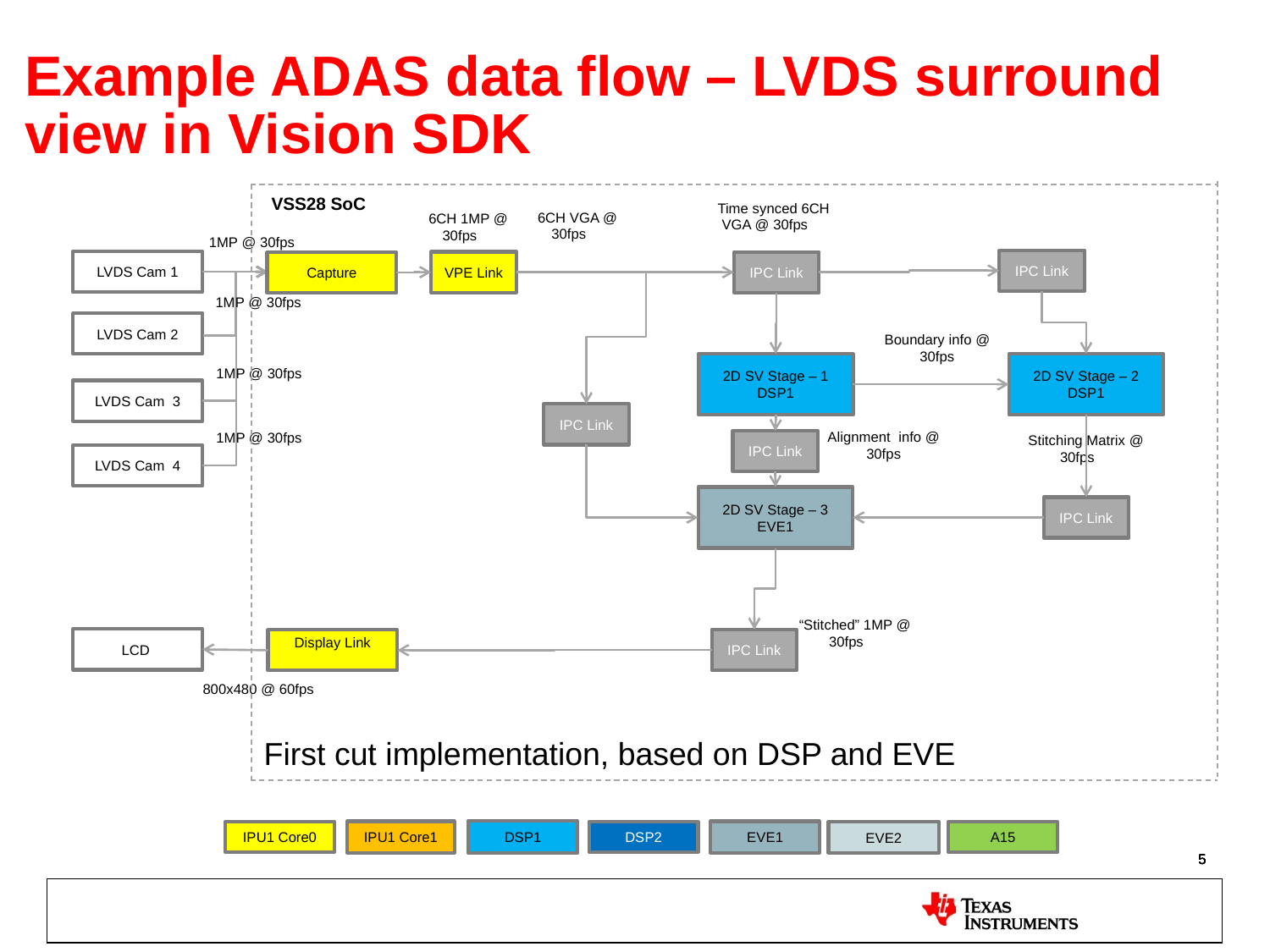

# Example ADAS data flow – LVDS surround view in Vision SDK
VSS28 SoC1A
Time synced 6CH VGA @ 30fps1A
6CH VGA @ 30fps1A
6CH 1MP @ 30fps1A
1MP @ 30fps1A
IPC Link
LVDS Cam 1
VPE Link
IPC Link
Capture
1MP @ 30fps1A
LVDS Cam 2
Boundary info @ 30fps
2D SV Stage – 2
DSP1
2D SV Stage – 1
DSP1
1MP @ 30fps1A
LVDS Cam  3
IPC Link
Alignment  info @ 30fps
1MP @ 30fps1A
IPC Link
Stitching Matrix @ 30fps1A
LVDS Cam  4
2D SV Stage – 3
EVE1
IPC Link
“Stitched” 1MP @ 30fps1A
LCD
IPC Link
Display Link

800x480 @ 60fps1A
First cut implementation, based on DSP and EVE
DSP1
IPU1 Core1
EVE1
IPU1 Core0
DSP2
EVE2
A15
5
5
5
5
5